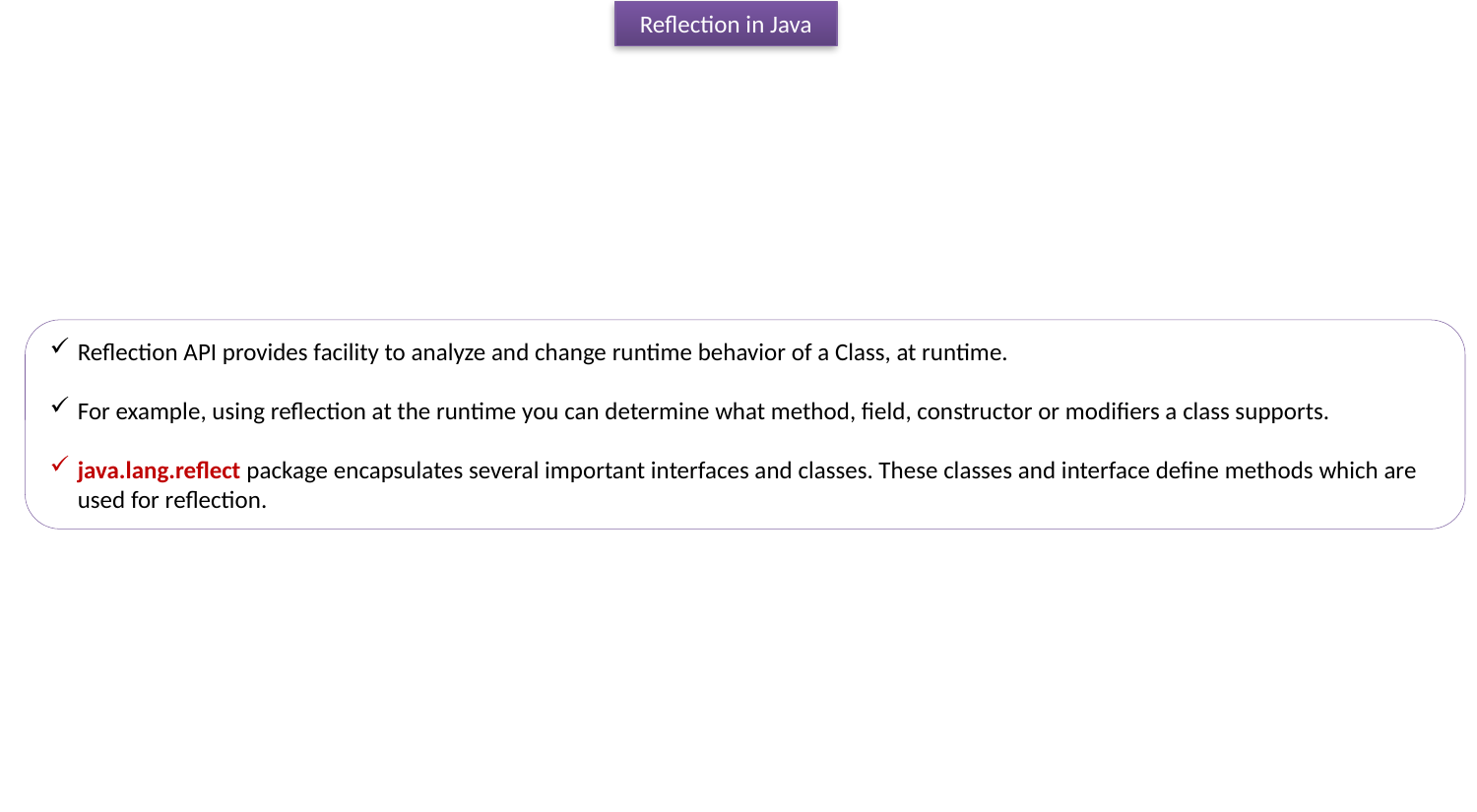

Reflection in Java

Reflection API provides facility to analyze and change runtime behavior of a Class, at runtime.
For example, using reflection at the runtime you can determine what method, field, constructor or modifiers a class supports.
java.lang.reflect package encapsulates several important interfaces and classes. These classes and interface define methods which are used for reflection.